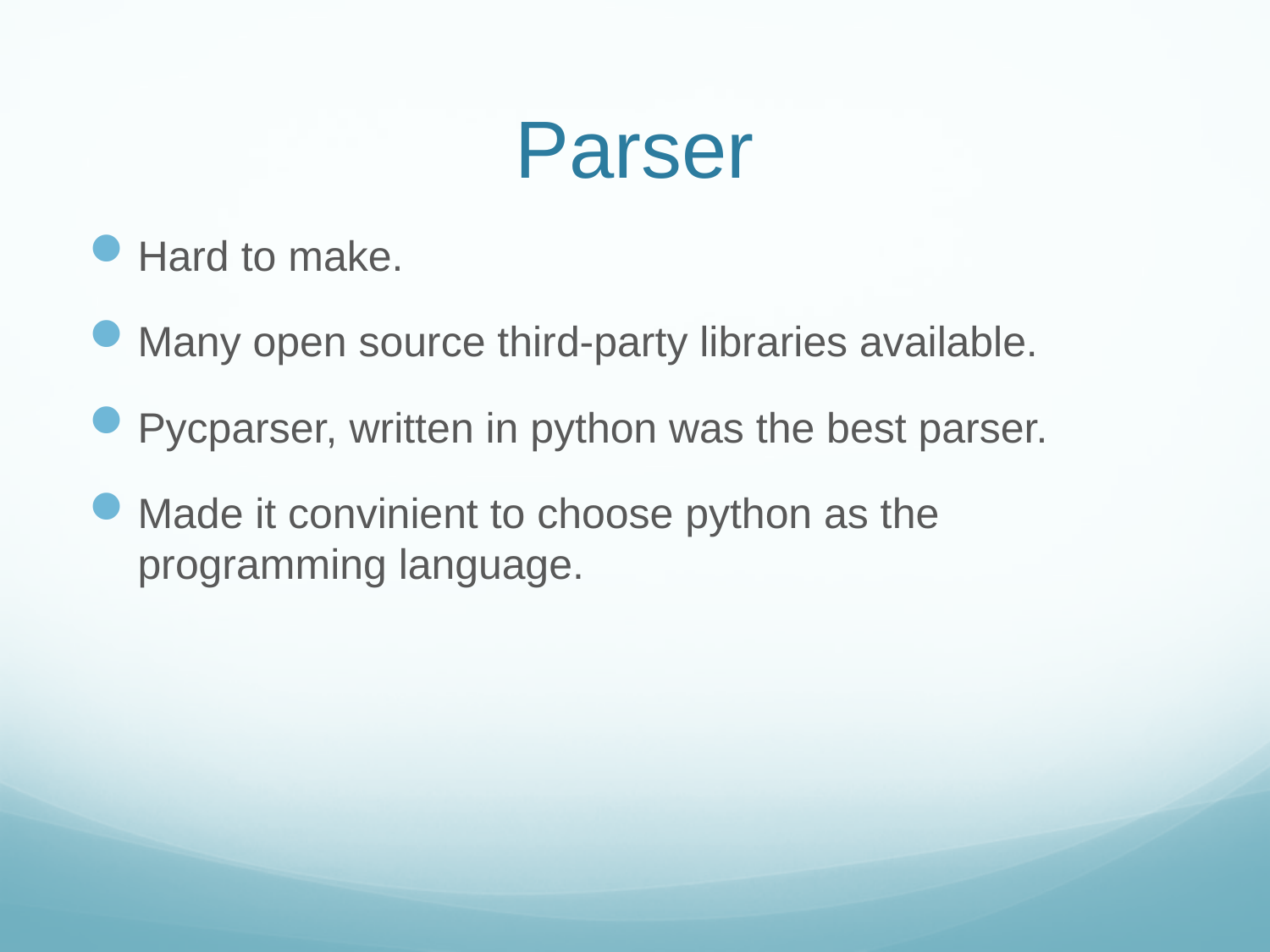

# Parser
Hard to make.
Many open source third-party libraries available.
Pycparser, written in python was the best parser.
Made it convinient to choose python as the programming language.